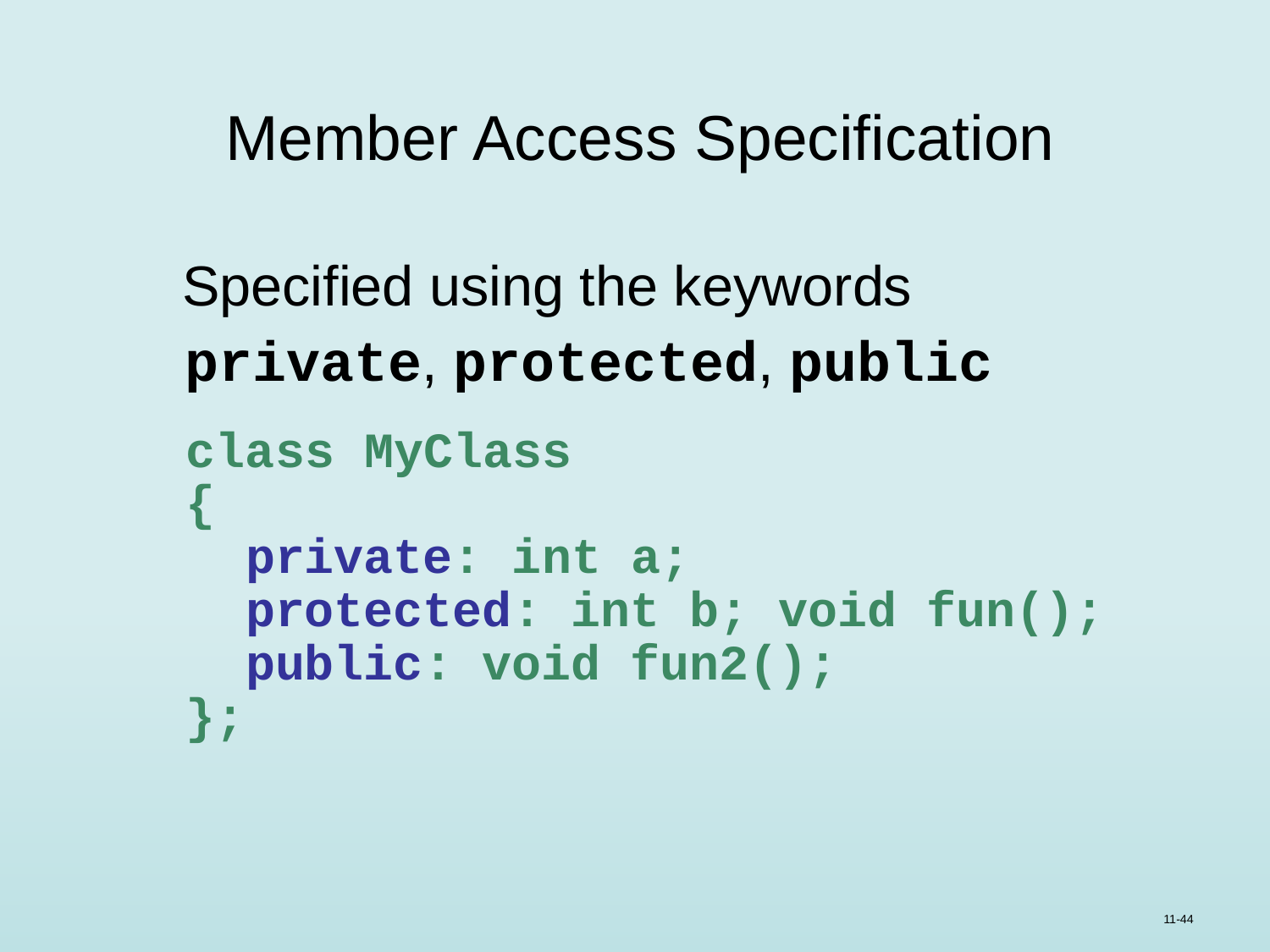

# Member Access Specification
	Specified using the keywords
     private, protected, public
   class MyClass
   {
     private: int a;
     protected: int b; void fun();
     public: void fun2();
   };
11-44